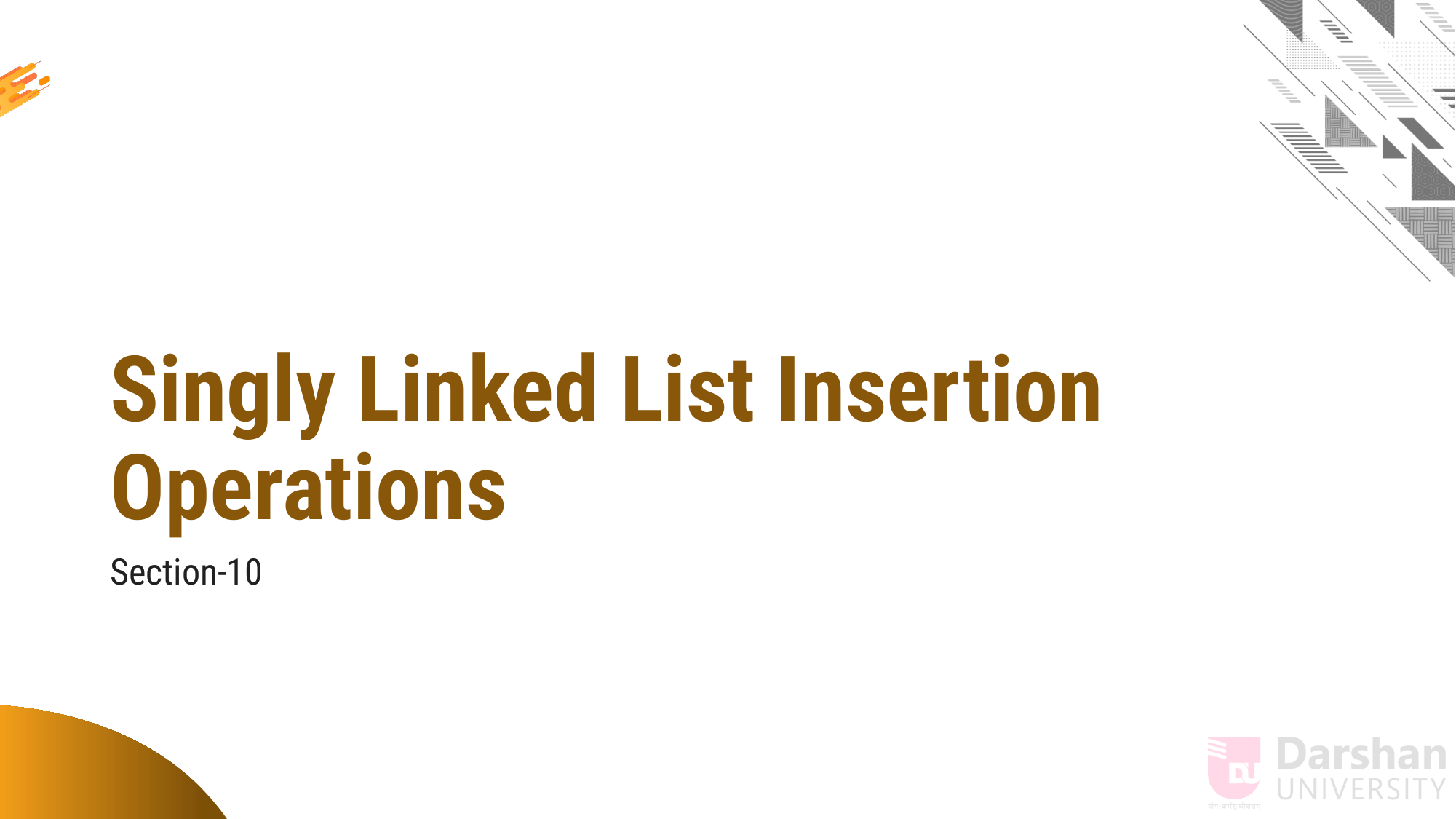

# Singly Linked List Insertion Operations
Section-10